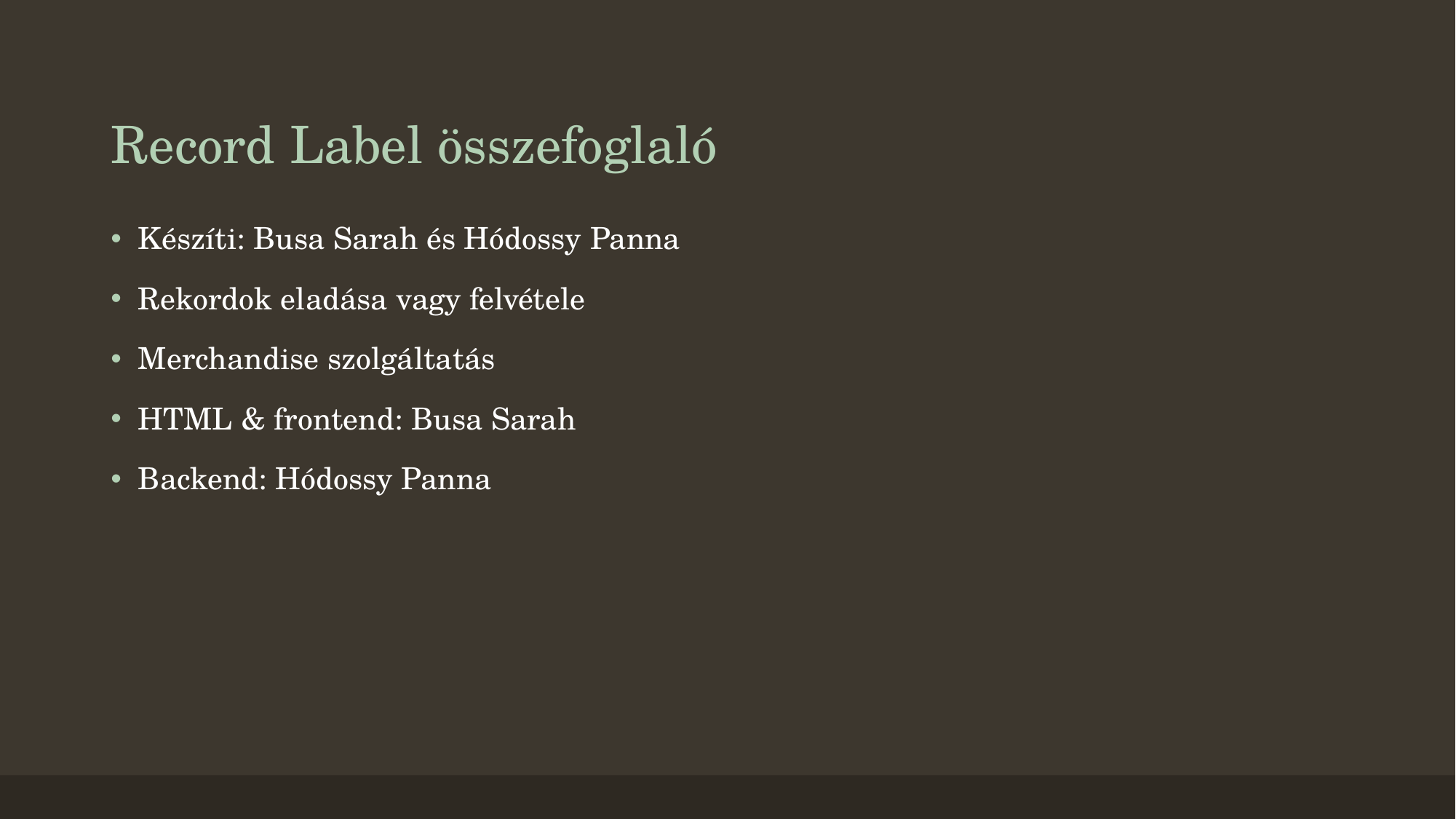

# Record Label összefoglaló
Készíti: Busa Sarah és Hódossy Panna
Rekordok eladása vagy felvétele
Merchandise szolgáltatás
HTML & frontend: Busa Sarah
Backend: Hódossy Panna